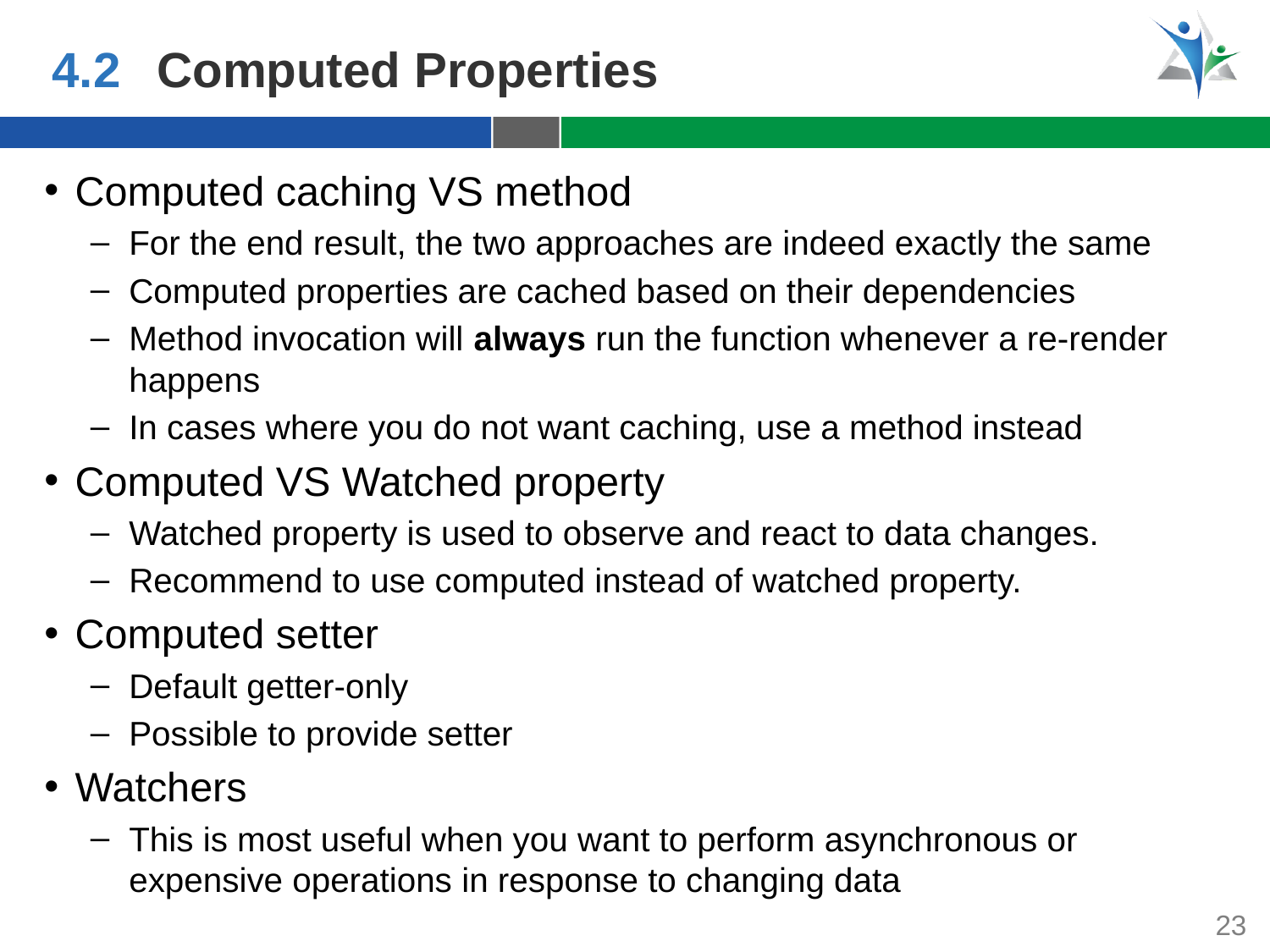

4.2
Computed Properties
Computed caching VS method
For the end result, the two approaches are indeed exactly the same
Computed properties are cached based on their dependencies
Method invocation will always run the function whenever a re-render happens
In cases where you do not want caching, use a method instead
Computed VS Watched property
Watched property is used to observe and react to data changes.
Recommend to use computed instead of watched property.
Computed setter
Default getter-only
Possible to provide setter
Watchers
This is most useful when you want to perform asynchronous or expensive operations in response to changing data